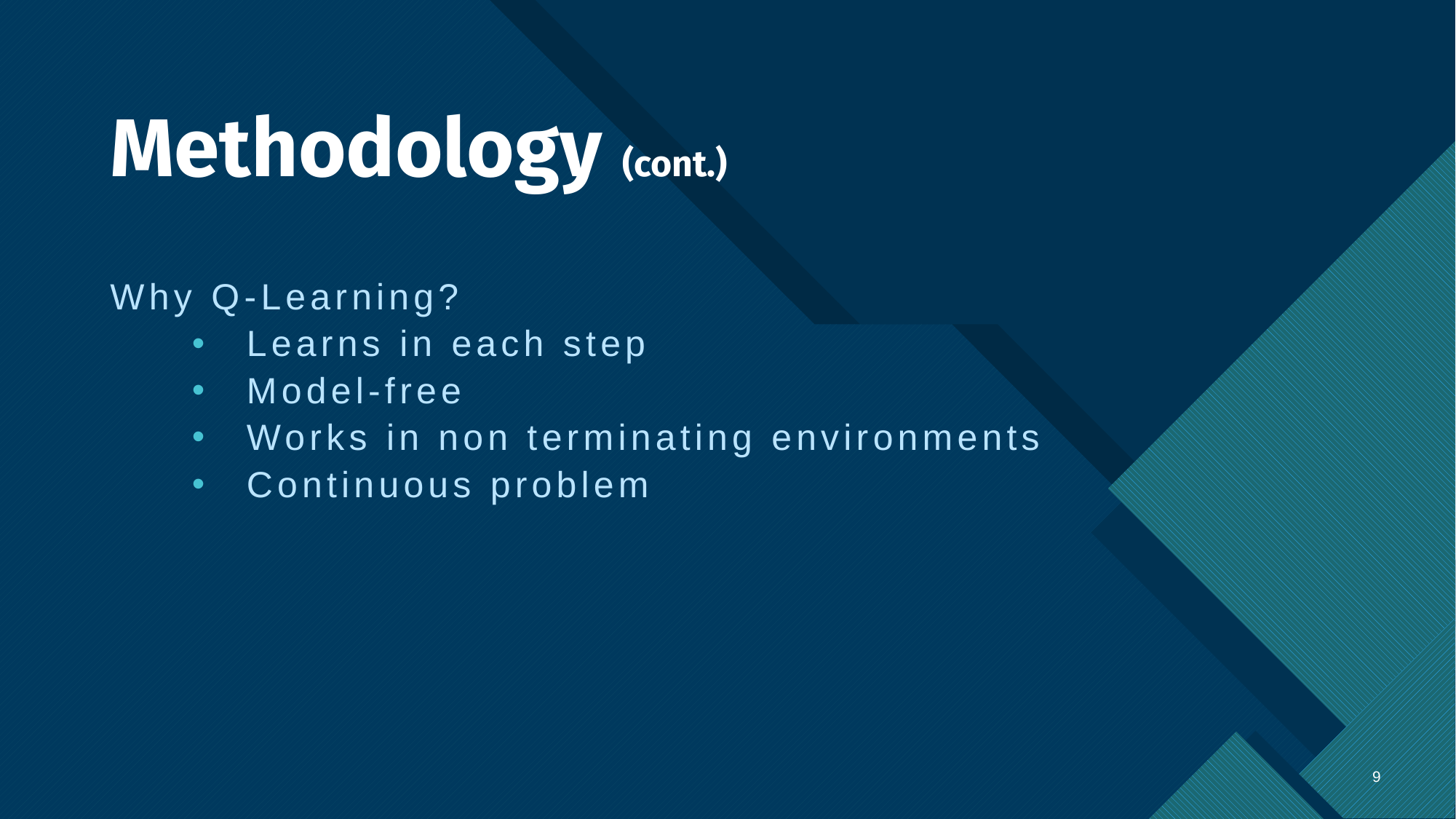

Methodology (cont.)
Why Q-Learning?
Learns in each step
Model-free
Works in non terminating environments
Continuous problem

9